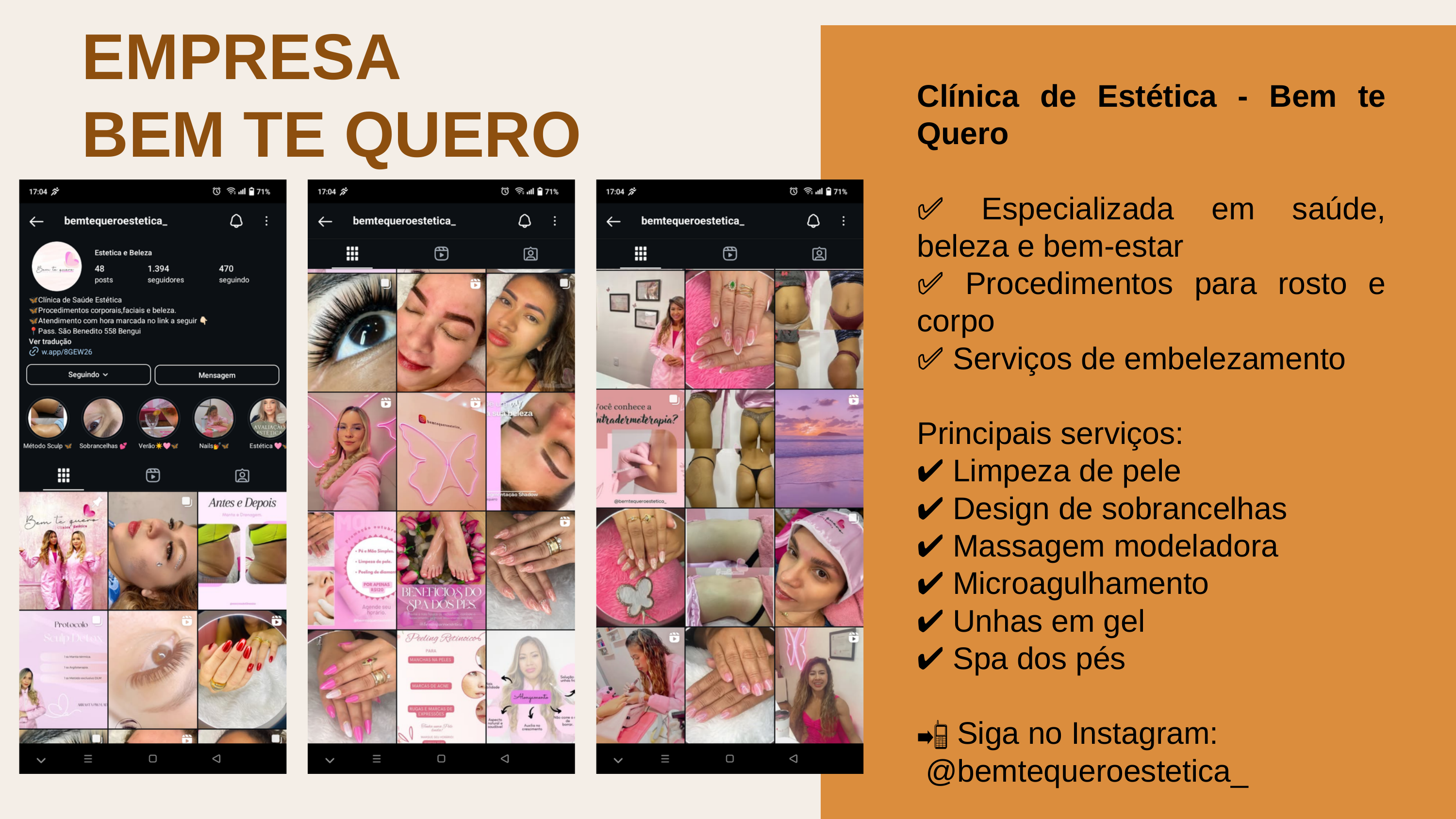

EMPRESA
BEM TE QUERO

Clínica de Estética - Bem te Quero

✅ Especializada em saúde, beleza e bem-estar
✅ Procedimentos para rosto e corpo
✅ Serviços de embelezamento

Principais serviços:
✔️ Limpeza de pele
✔️ Design de sobrancelhas
✔️ Massagem modeladora
✔️ Microagulhamento
✔️ Unhas em gel
✔️ Spa dos pés

📲 Siga no Instagram:
 @bemtequeroestetica_